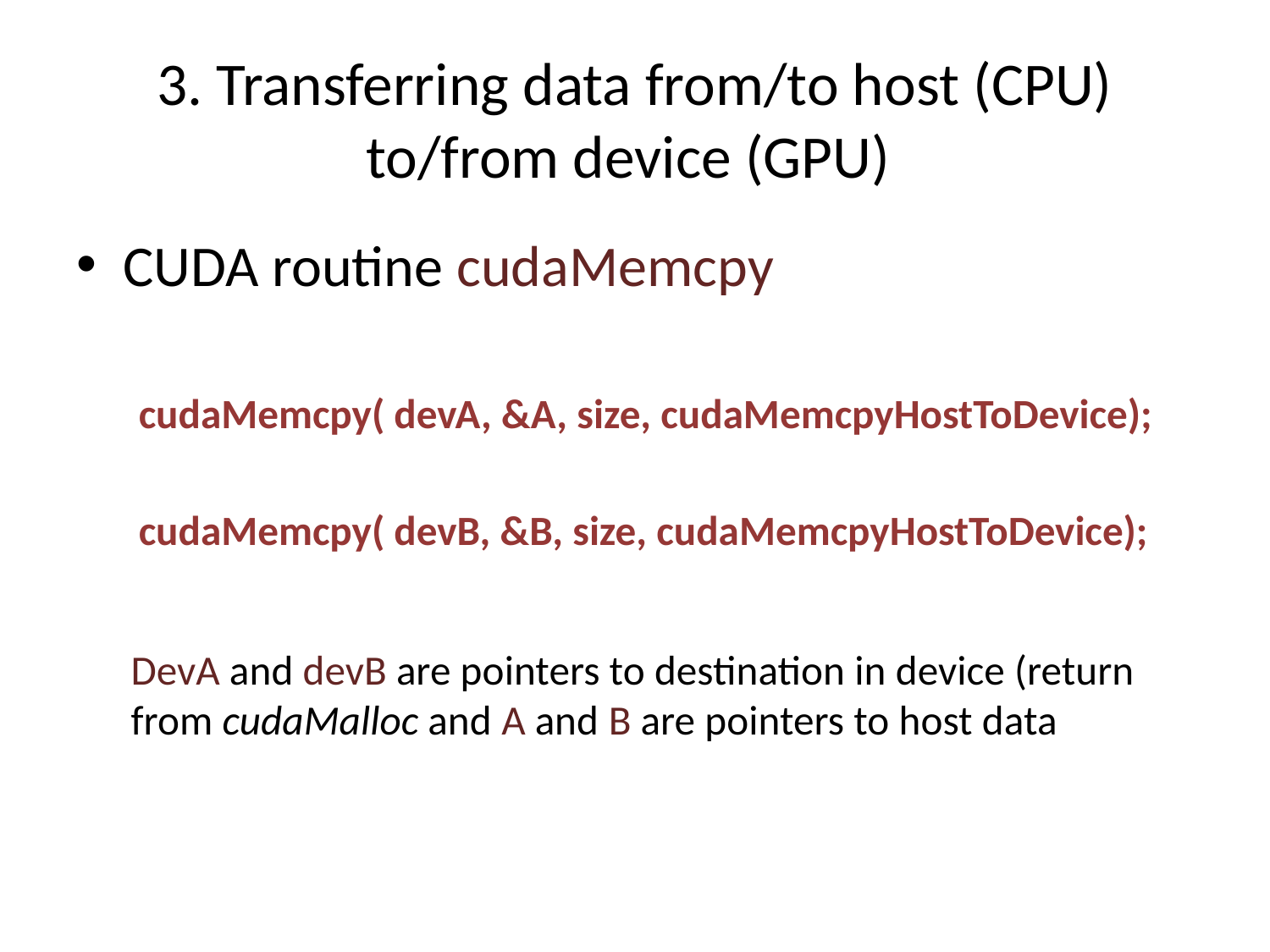

# 3. Transferring data from/to host (CPU) to/from device (GPU)
CUDA routine cudaMemcpy

cudaMemcpy( devA, &A, size, cudaMemcpyHostToDevice);

cudaMemcpy( devB, &B, size, cudaMemcpyHostToDevice);

DevA and devB are pointers to destination in device (return from cudaMalloc and A and B are pointers to host data